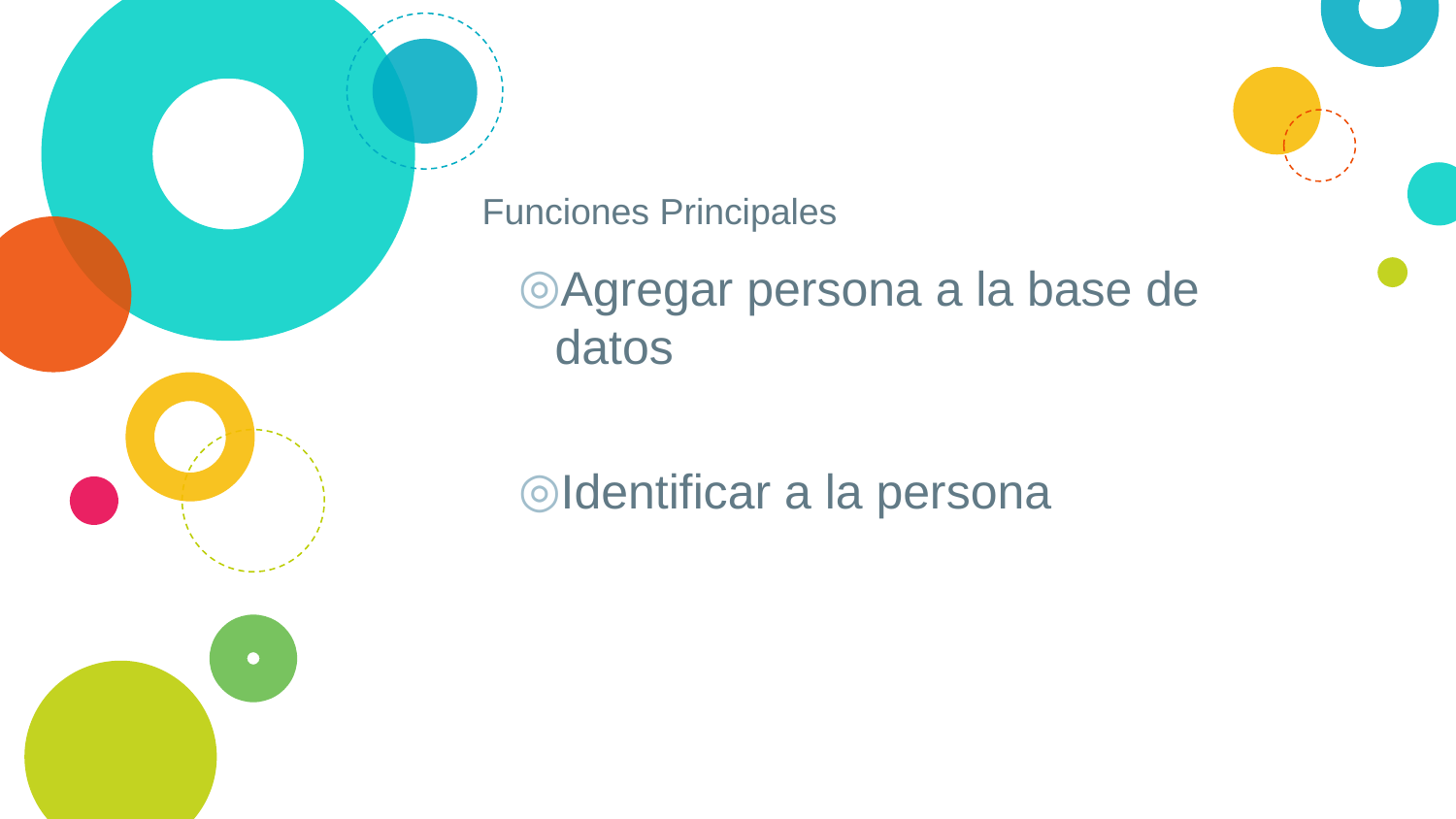

# Funciones Principales
Agregar persona a la base de datos

Identificar a la persona